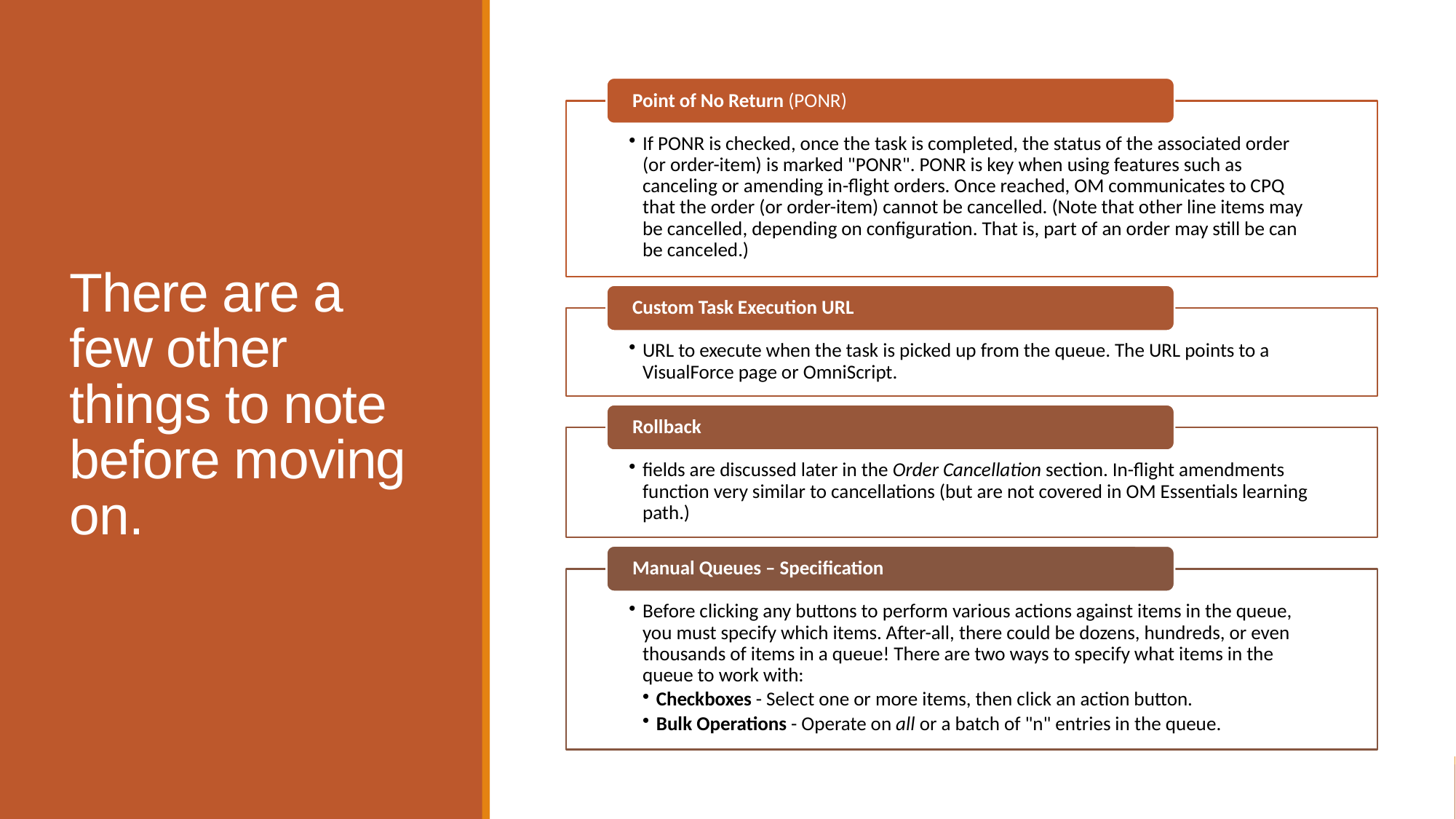

# There are a few other things to note before moving on.
If PONR is checked, once the task is completed, the status of the associated order (or order-item) is marked "PONR". PONR is key when using features such as canceling or amending in-flight orders. Once reached, OM communicates to CPQ that the order (or order-item) cannot be cancelled. (Note that other line items may be cancelled, depending on configuration. That is, part of an order may still be can be canceled.)
Point of No Return (PONR)
URL to execute when the task is picked up from the queue. The URL points to a VisualForce page or OmniScript.
Custom Task Execution URL
fields are discussed later in the Order Cancellation section. In-flight amendments function very similar to cancellations (but are not covered in OM Essentials learning path.)
Rollback
Before clicking any buttons to perform various actions against items in the queue, you must specify which items. After-all, there could be dozens, hundreds, or even thousands of items in a queue! There are two ways to specify what items in the queue to work with:
Checkboxes - Select one or more items, then click an action button.
Bulk Operations - Operate on all or a batch of "n" entries in the queue.
Manual Queues – Specification